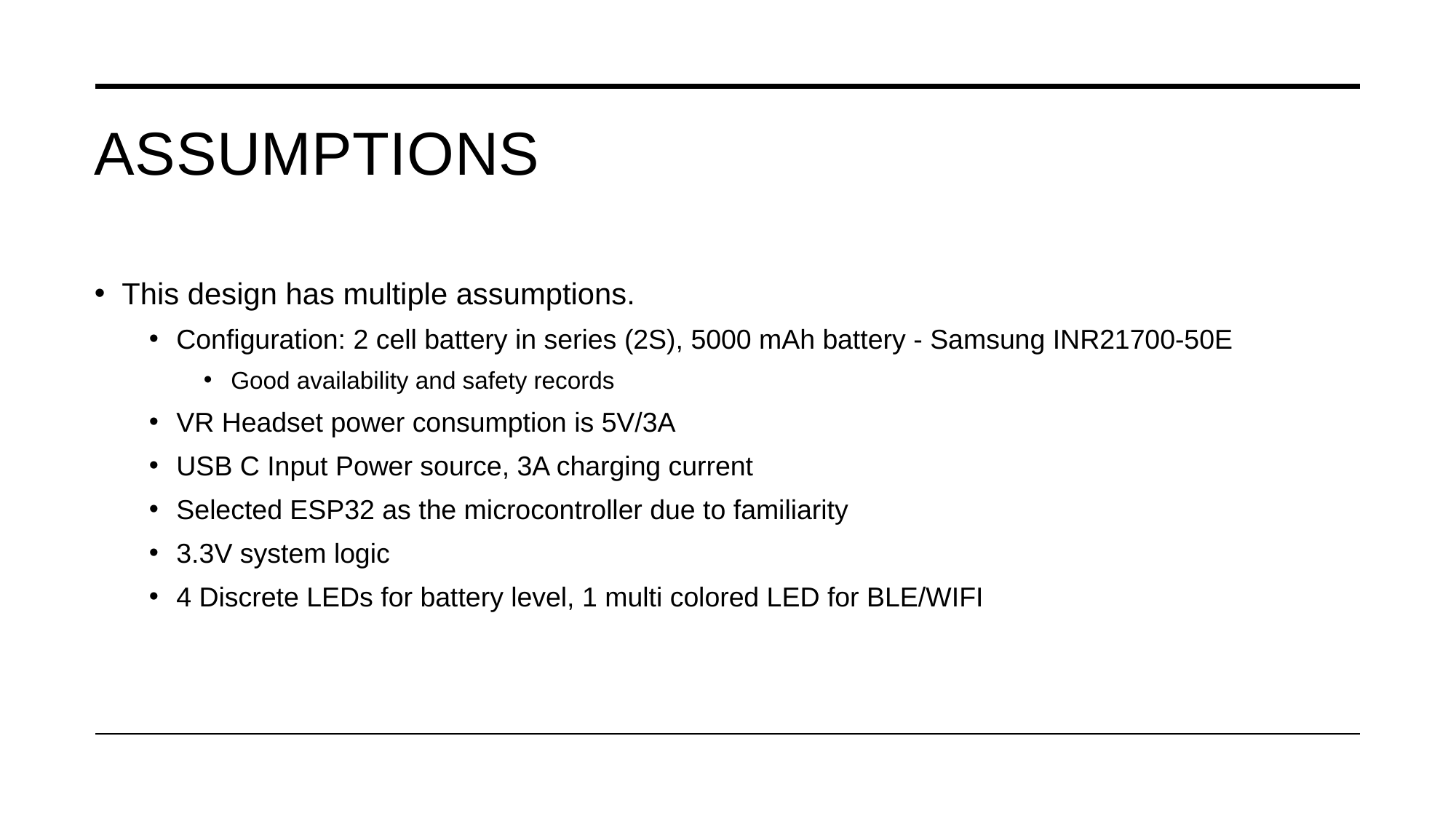

# Assumptions
This design has multiple assumptions.
Configuration: 2 cell battery in series (2S), 5000 mAh battery - Samsung INR21700-50E
Good availability and safety records
VR Headset power consumption is 5V/3A
USB C Input Power source, 3A charging current
Selected ESP32 as the microcontroller due to familiarity
3.3V system logic
4 Discrete LEDs for battery level, 1 multi colored LED for BLE/WIFI